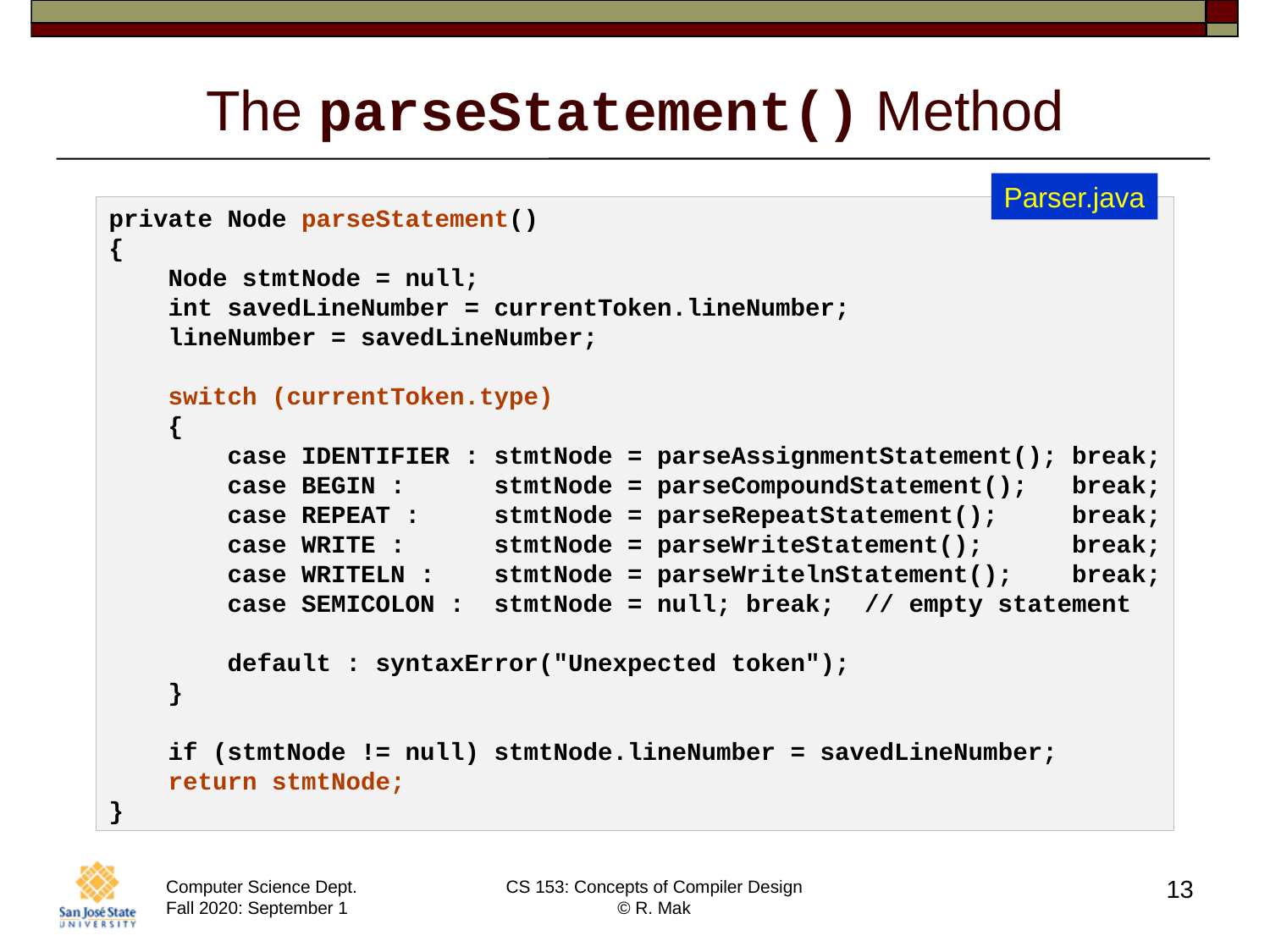

# The parseStatement() Method
Parser.java
private Node parseStatement()
{
    Node stmtNode = null;
    int savedLineNumber = currentToken.lineNumber;
    lineNumber = savedLineNumber;

    switch (currentToken.type)
    {
        case IDENTIFIER : stmtNode = parseAssignmentStatement(); break;
        case BEGIN :      stmtNode = parseCompoundStatement();   break;
        case REPEAT :     stmtNode = parseRepeatStatement();     break;
        case WRITE :      stmtNode = parseWriteStatement();      break;
        case WRITELN :    stmtNode = parseWritelnStatement();    break;
        case SEMICOLON :  stmtNode = null; break;  // empty statement

        default : syntaxError("Unexpected token");
    }

    if (stmtNode != null) stmtNode.lineNumber = savedLineNumber;
    return stmtNode;
}
13